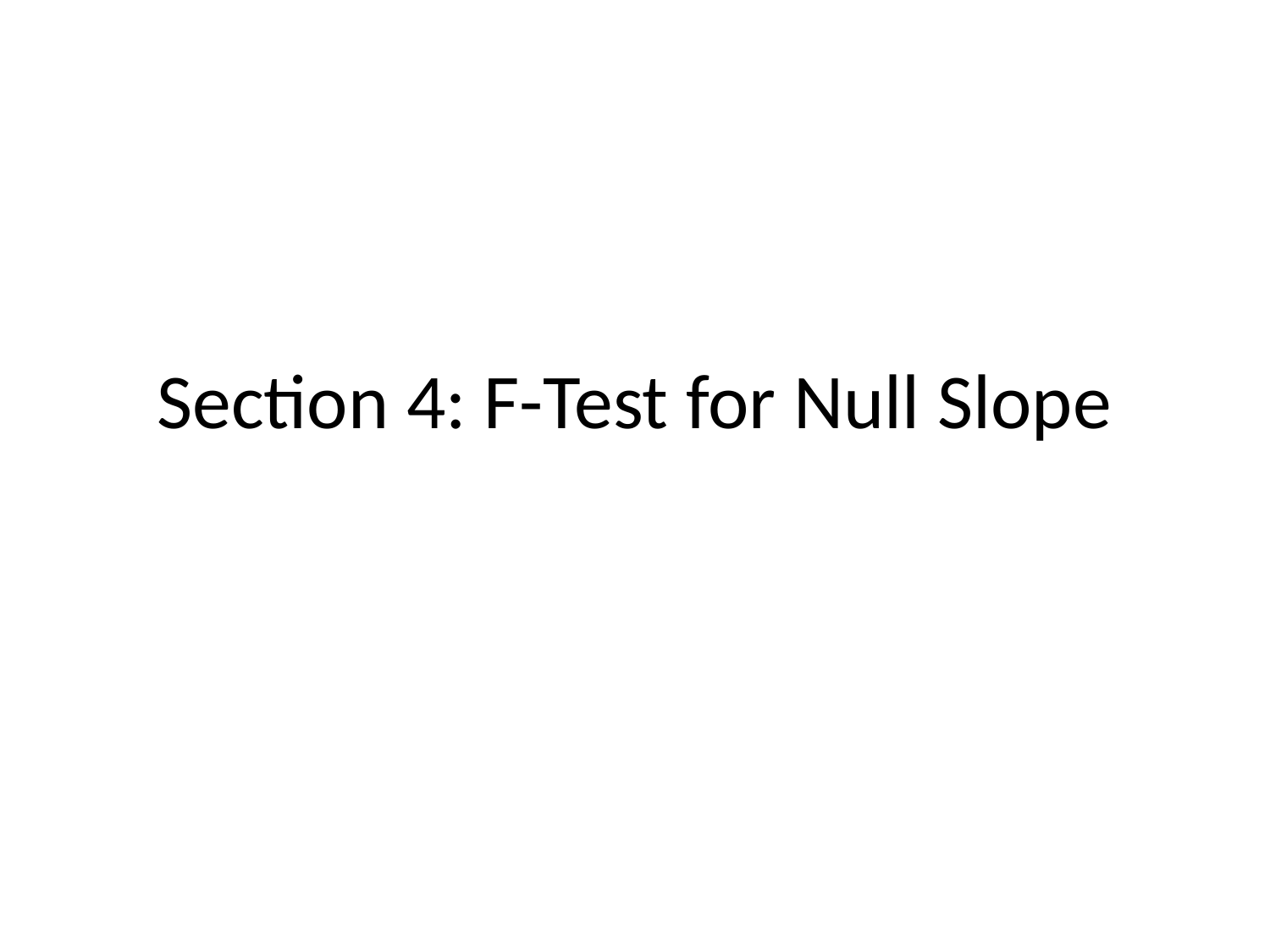

# Section 4: F-Test for Null Slope